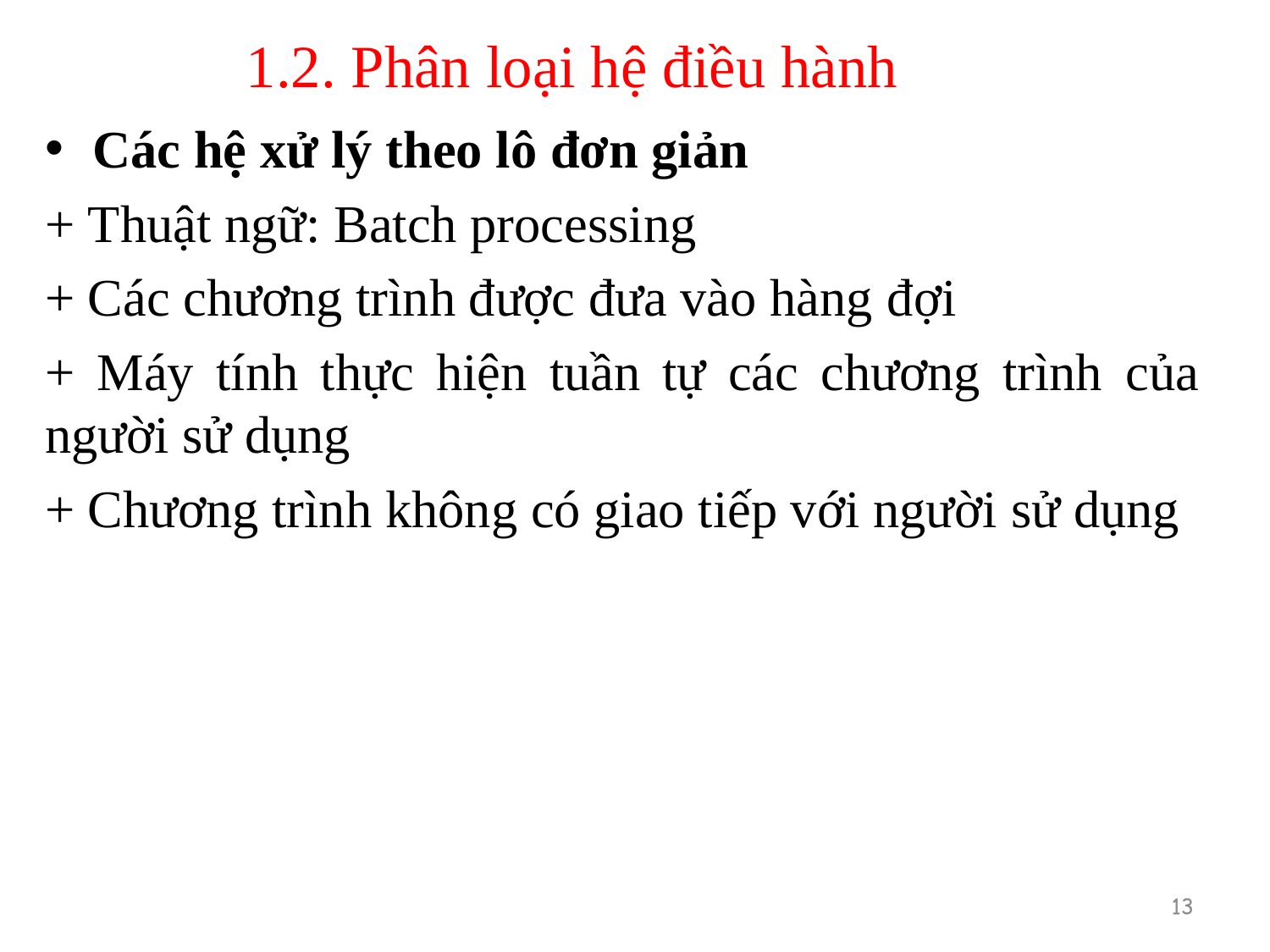

# 1.2. Phân loại hệ điều hành
Các hệ xử lý theo lô đơn giản
+ Thuật ngữ: Batch processing
+ Các chương trình được đưa vào hàng đợi
+ Máy tính thực hiện tuần tự các chương trình của người sử dụng
+ Chương trình không có giao tiếp với người sử dụng
13